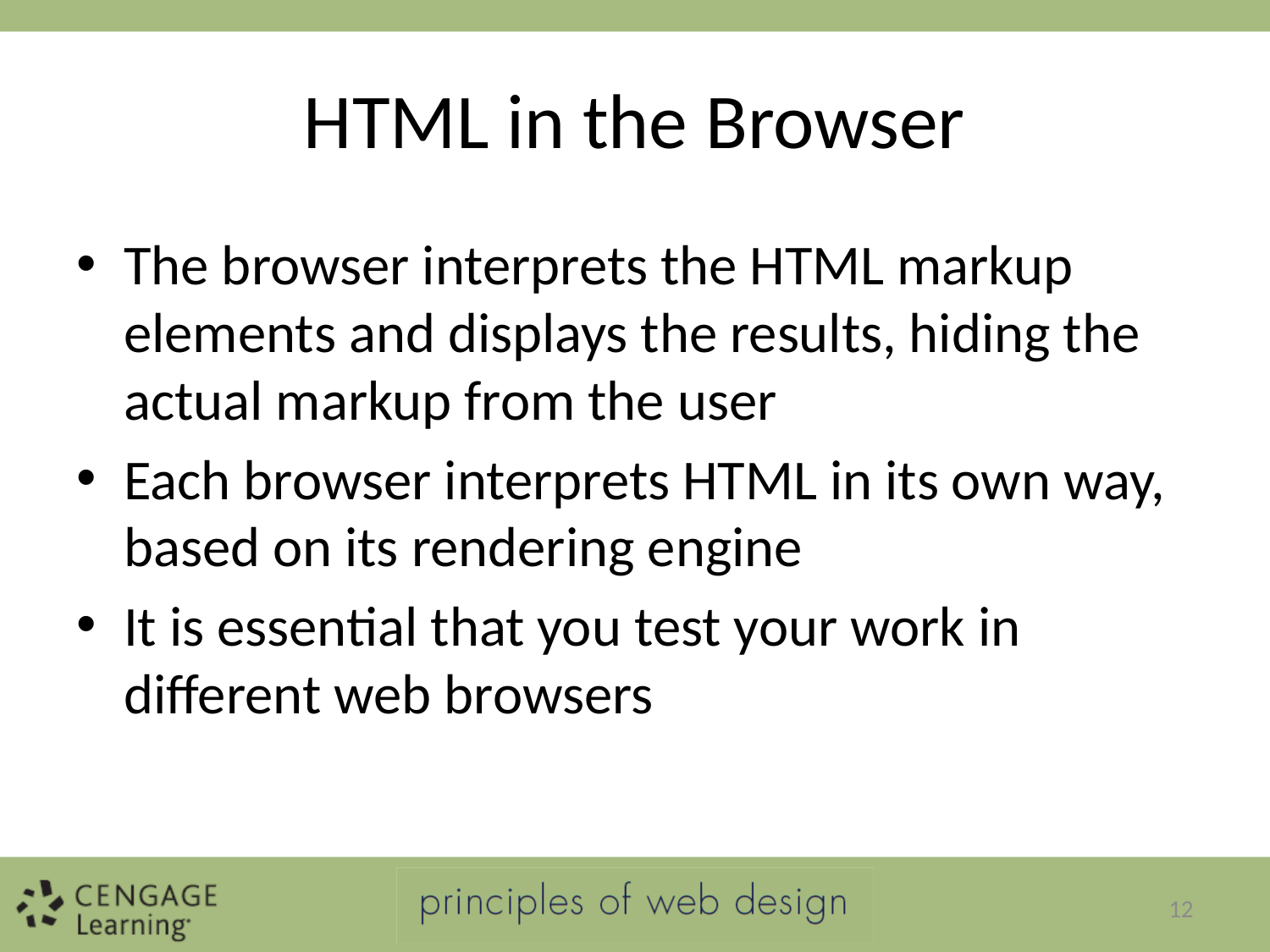

# HTML in the Browser
The browser interprets the HTML markup elements and displays the results, hiding the actual markup from the user
Each browser interprets HTML in its own way, based on its rendering engine
It is essential that you test your work in different web browsers

12